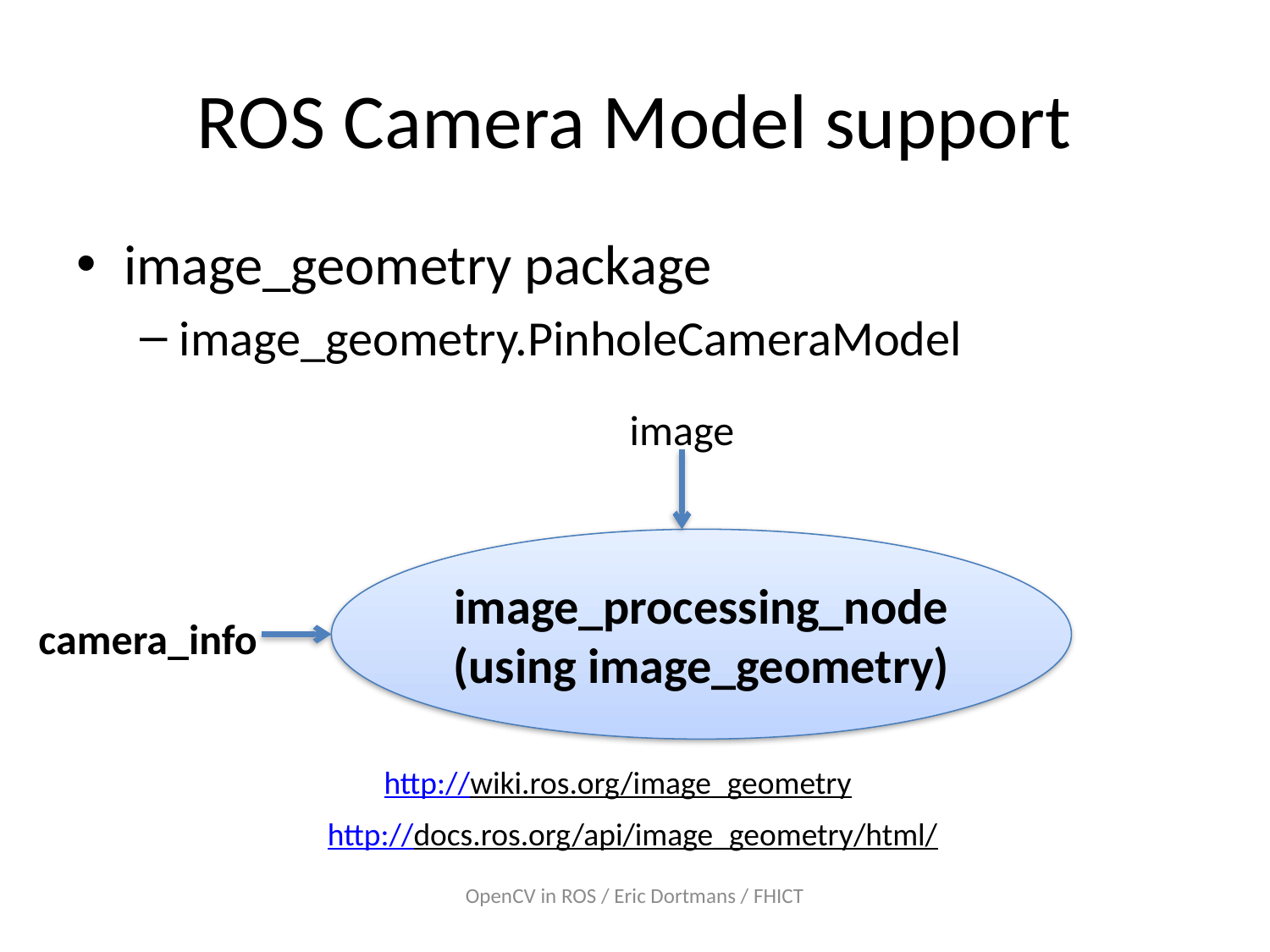

# ROS Camera Model support
image_geometry package
image_geometry.PinholeCameraModel
image
image_processing_node
(using image_geometry)
camera_info
http://wiki.ros.org/image_geometry
http://docs.ros.org/api/image_geometry/html/
OpenCV in ROS / Eric Dortmans / FHICT